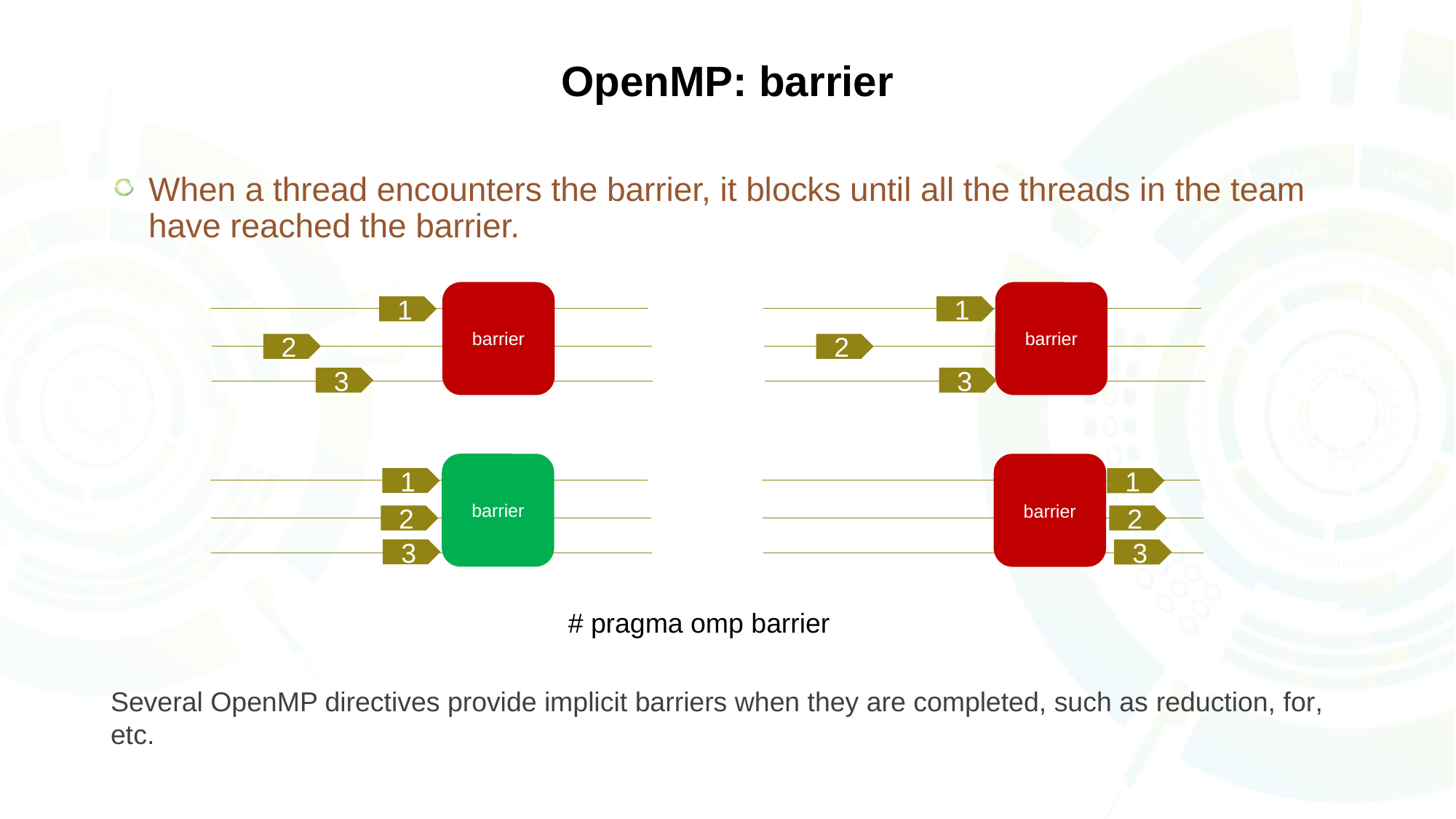

# OpenMP: barrier
When a thread encounters the barrier, it blocks until all the threads in the team have reached the barrier.
barrier
1
2
3
barrier
1
2
3
barrier
1
2
3
barrier
1
2
3
# pragma omp barrier
Several OpenMP directives provide implicit barriers when they are completed, such as reduction, for, etc.